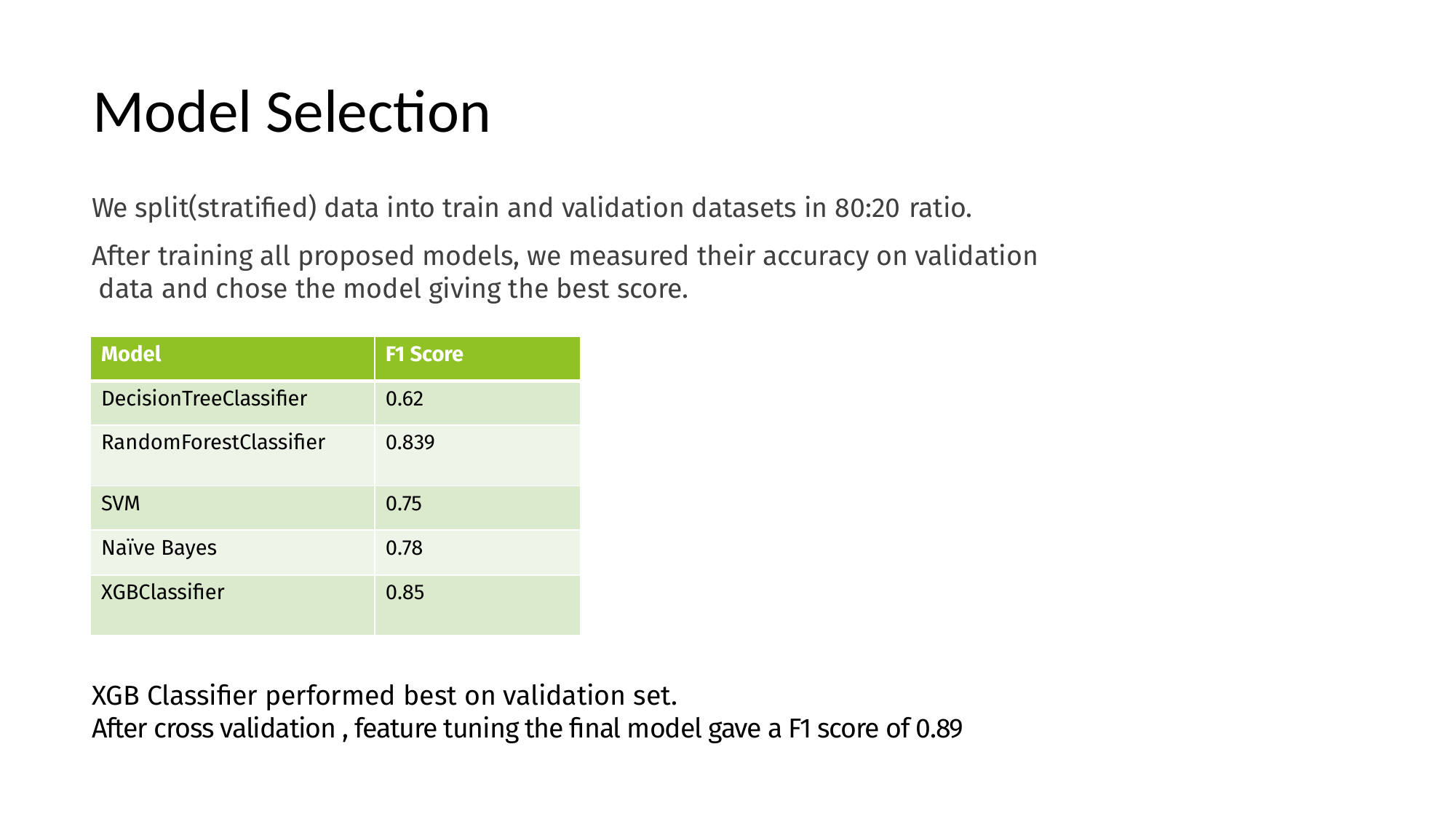

# Model Selection
We split(stratified) data into train and validation datasets in 80:20 ratio.
After training all proposed models, we measured their accuracy on validation  data and chose the model giving the best score.
| Model | F1 Score |
| --- | --- |
| DecisionTreeClassifier | 0.62 |
| RandomForestClassifier | 0.839 |
| SVM | 0.75 |
| Naïve Bayes | 0.78 |
| XGBClassifier | 0.85 |

XGB Classifier performed best on validation set.
After cross validation , feature tuning the final model gave a F1 score of 0.89